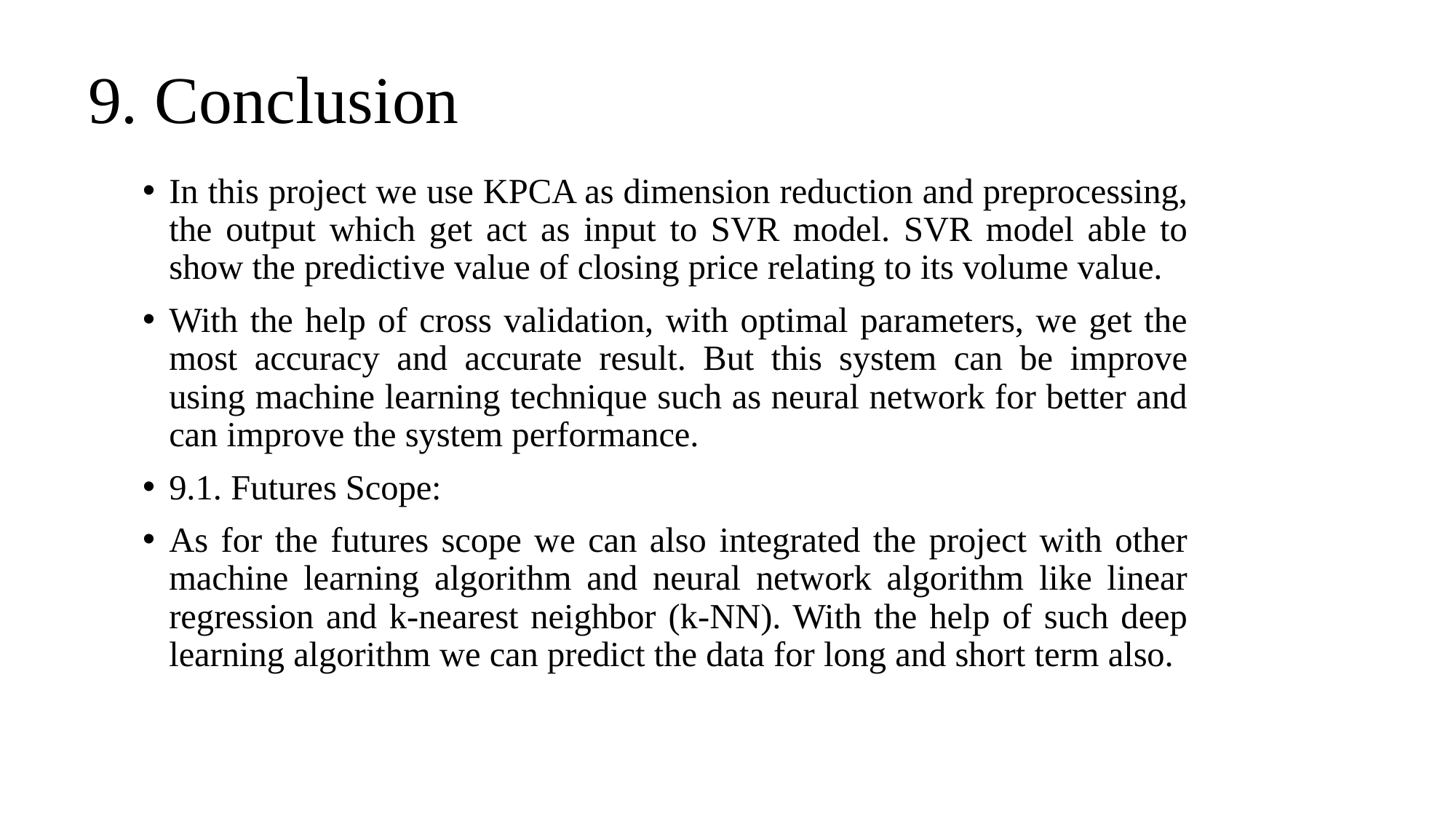

# 9. Conclusion
In this project we use KPCA as dimension reduction and preprocessing, the output which get act as input to SVR model. SVR model able to show the predictive value of closing price relating to its volume value.
With the help of cross validation, with optimal parameters, we get the most accuracy and accurate result. But this system can be improve using machine learning technique such as neural network for better and can improve the system performance.
9.1. Futures Scope:
As for the futures scope we can also integrated the project with other machine learning algorithm and neural network algorithm like linear regression and k-nearest neighbor (k-NN). With the help of such deep learning algorithm we can predict the data for long and short term also.